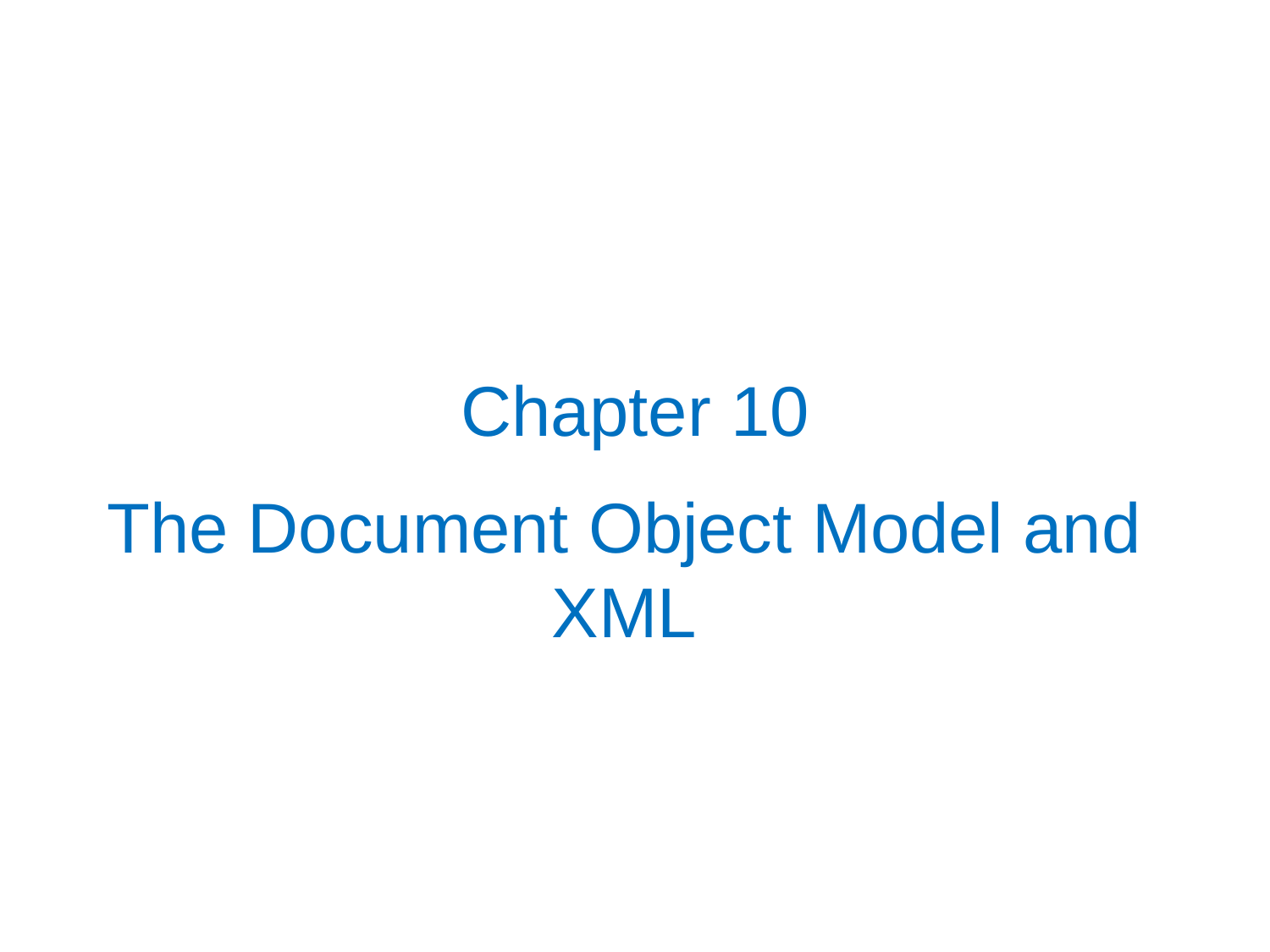

Chapter 10
# The Document Object Model and XML